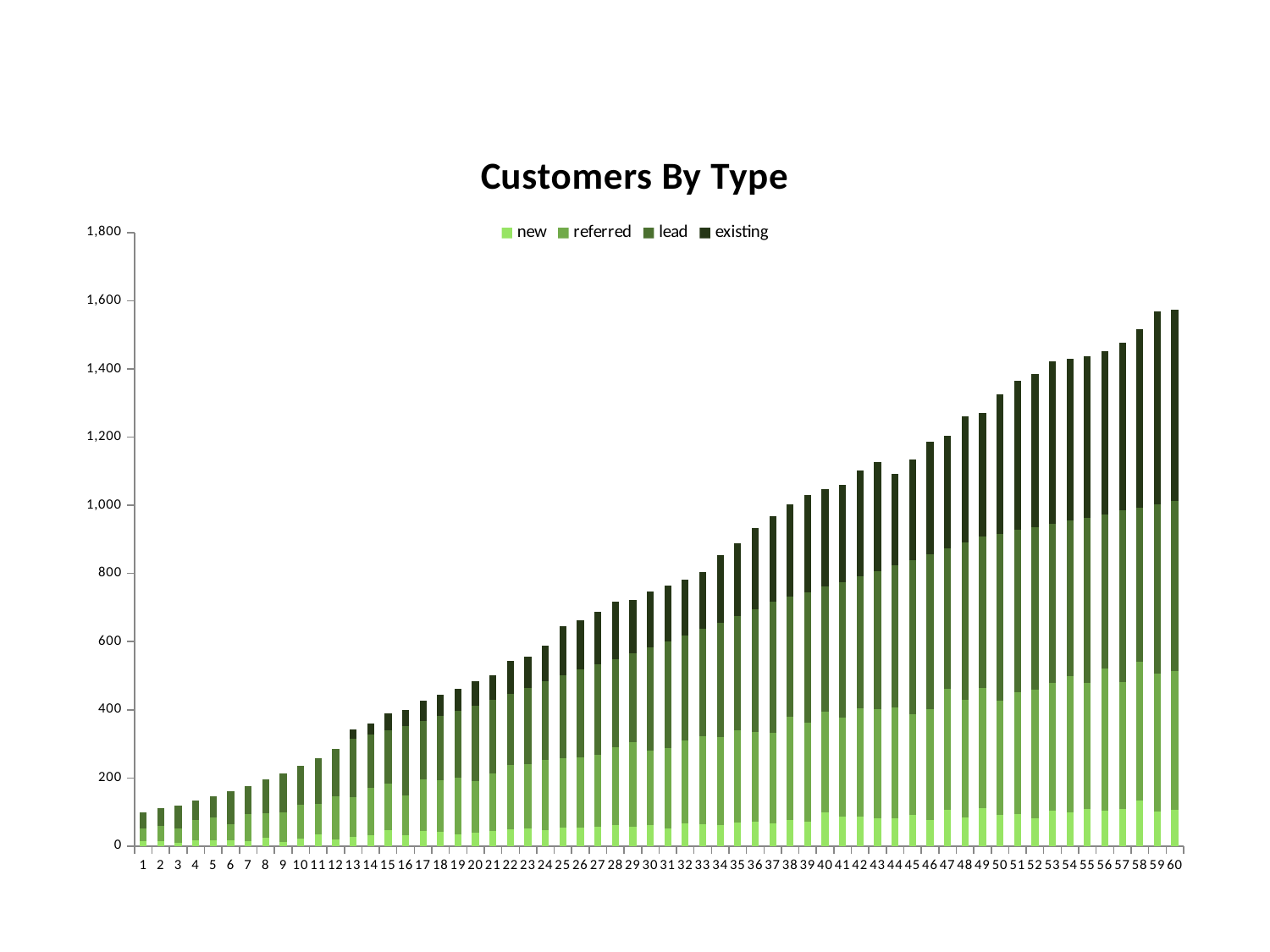

### Chart: Customers By Type

| Category | new | referred | lead | existing |
|---|---|---|---|---|
| 1 | 15.0 | 37.0 | 48.0 | 0.0 |
| 2 | 14.0 | 45.0 | 52.0 | 0.0 |
| 3 | 9.0 | 43.0 | 68.0 | 0.0 |
| 4 | 16.0 | 61.0 | 56.0 | 0.0 |
| 5 | 16.0 | 67.0 | 64.0 | 0.0 |
| 6 | 18.0 | 46.0 | 97.0 | 0.0 |
| 7 | 15.0 | 78.0 | 84.0 | 0.0 |
| 8 | 24.0 | 73.0 | 98.0 | 0.0 |
| 9 | 13.0 | 86.0 | 115.0 | 0.0 |
| 10 | 22.0 | 99.0 | 115.0 | 0.0 |
| 11 | 34.0 | 89.0 | 136.0 | 0.0 |
| 12 | 20.0 | 127.0 | 138.0 | 0.0 |
| 13 | 27.0 | 118.0 | 169.0 | 29.0 |
| 14 | 31.0 | 140.0 | 156.0 | 32.0 |
| 15 | 47.0 | 136.0 | 156.0 | 51.0 |
| 16 | 33.0 | 117.0 | 203.0 | 46.0 |
| 17 | 44.0 | 153.0 | 170.0 | 60.0 |
| 18 | 43.0 | 150.0 | 189.0 | 63.0 |
| 19 | 35.0 | 167.0 | 195.0 | 64.0 |
| 20 | 39.0 | 151.0 | 223.0 | 71.0 |
| 21 | 44.0 | 169.0 | 217.0 | 72.0 |
| 22 | 50.0 | 188.0 | 208.0 | 98.0 |
| 23 | 53.0 | 187.0 | 225.0 | 92.0 |
| 24 | 48.0 | 205.0 | 230.0 | 104.0 |
| 25 | 55.0 | 204.0 | 243.0 | 142.0 |
| 26 | 55.0 | 205.0 | 258.0 | 144.0 |
| 27 | 58.0 | 211.0 | 264.0 | 154.0 |
| 28 | 61.0 | 230.0 | 258.0 | 168.0 |
| 29 | 57.0 | 248.0 | 261.0 | 156.0 |
| 30 | 63.0 | 217.0 | 302.0 | 166.0 |
| 31 | 53.0 | 234.0 | 313.0 | 165.0 |
| 32 | 68.0 | 241.0 | 309.0 | 163.0 |
| 33 | 64.0 | 258.0 | 315.0 | 166.0 |
| 34 | 61.0 | 260.0 | 334.0 | 198.0 |
| 35 | 70.0 | 271.0 | 334.0 | 214.0 |
| 36 | 72.0 | 262.0 | 362.0 | 236.0 |
| 37 | 68.0 | 264.0 | 384.0 | 252.0 |
| 38 | 77.0 | 302.0 | 352.0 | 271.0 |
| 39 | 72.0 | 290.0 | 383.0 | 284.0 |
| 40 | 100.0 | 294.0 | 367.0 | 286.0 |
| 41 | 87.0 | 291.0 | 397.0 | 284.0 |
| 42 | 86.0 | 318.0 | 387.0 | 312.0 |
| 43 | 82.0 | 319.0 | 406.0 | 321.0 |
| 44 | 81.0 | 326.0 | 416.0 | 270.0 |
| 45 | 91.0 | 296.0 | 452.0 | 296.0 |
| 46 | 78.0 | 324.0 | 454.0 | 330.0 |
| 47 | 106.0 | 355.0 | 413.0 | 330.0 |
| 48 | 85.0 | 345.0 | 460.0 | 372.0 |
| 49 | 112.0 | 352.0 | 445.0 | 362.0 |
| 50 | 92.0 | 335.0 | 490.0 | 408.0 |
| 51 | 95.0 | 356.0 | 476.0 | 438.0 |
| 52 | 81.0 | 378.0 | 477.0 | 448.0 |
| 53 | 103.0 | 377.0 | 466.0 | 476.0 |
| 54 | 99.0 | 399.0 | 457.0 | 475.0 |
| 55 | 108.0 | 372.0 | 484.0 | 474.0 |
| 56 | 103.0 | 418.0 | 453.0 | 478.0 |
| 57 | 109.0 | 372.0 | 503.0 | 494.0 |
| 58 | 133.0 | 407.0 | 454.0 | 523.0 |
| 59 | 101.0 | 405.0 | 498.0 | 565.0 |
| 60 | 107.0 | 406.0 | 500.0 | 560.0 |